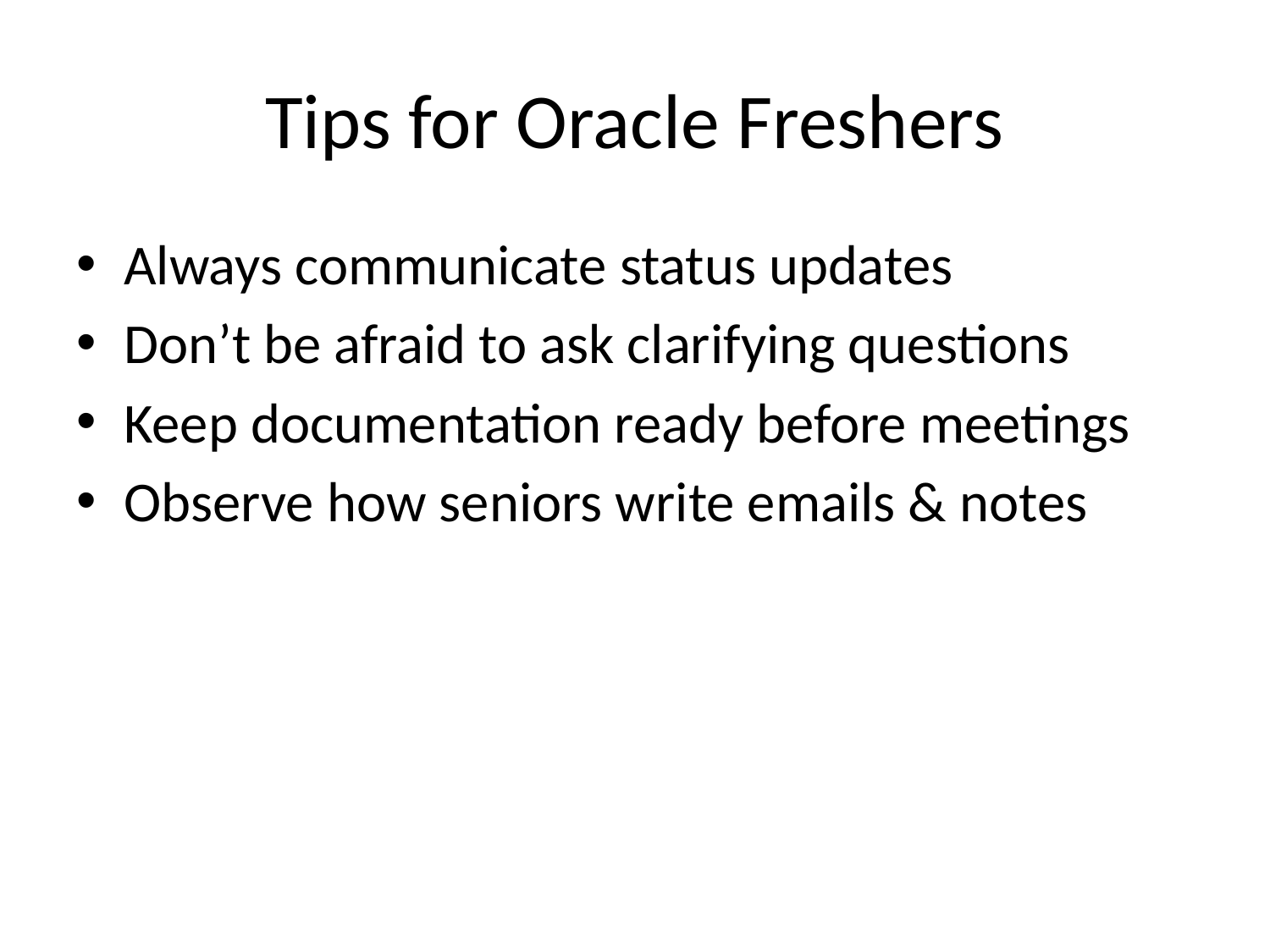

# Tips for Oracle Freshers
Always communicate status updates
Don’t be afraid to ask clarifying questions
Keep documentation ready before meetings
Observe how seniors write emails & notes